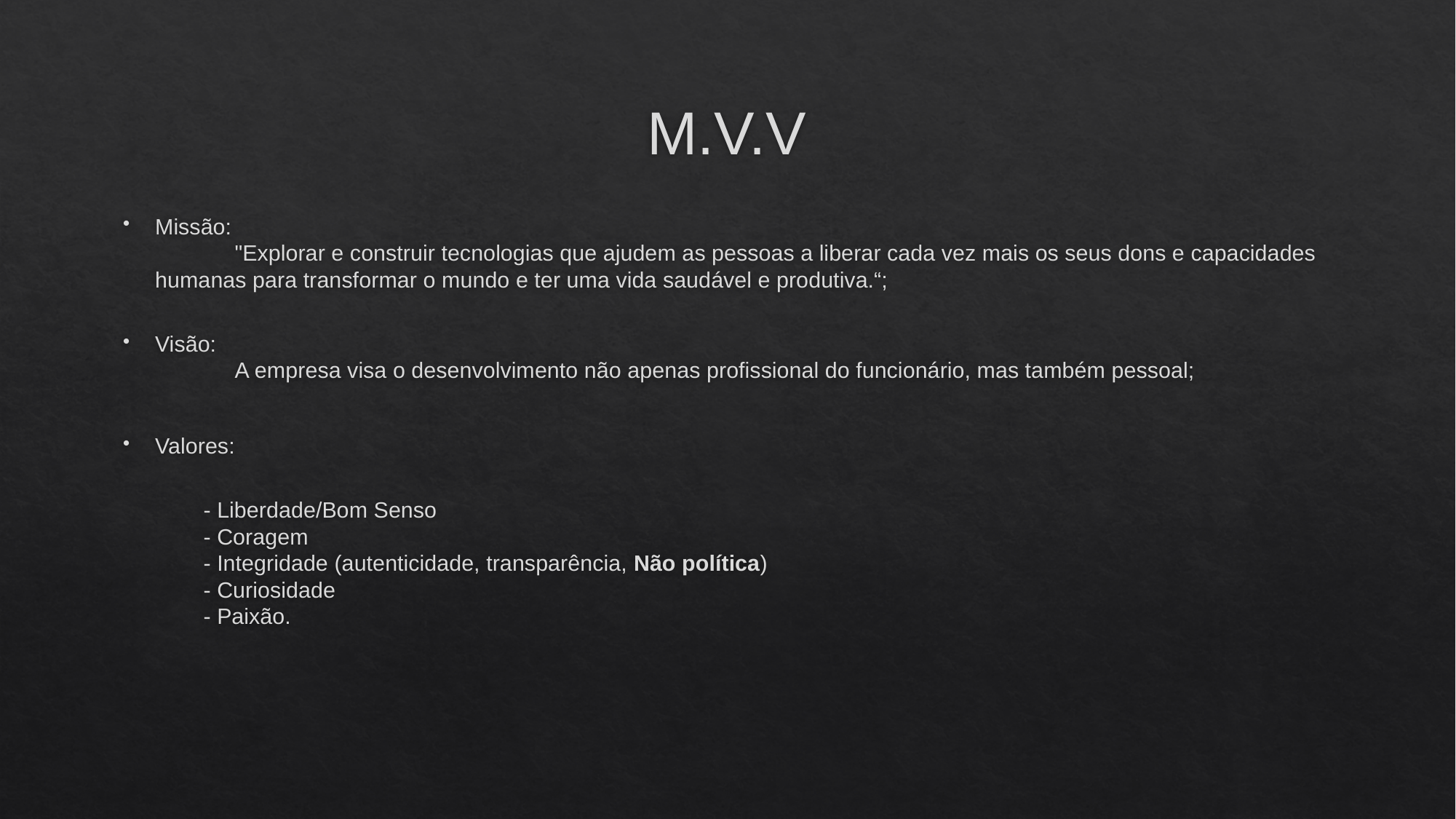

# M.V.V
Missão:
	"Explorar e construir tecnologias que ajudem as pessoas a liberar cada vez mais os seus dons e capacidades humanas para transformar o mundo e ter uma vida saudável e produtiva.“;
Visão:
	A empresa visa o desenvolvimento não apenas profissional do funcionário, mas também pessoal;

Valores:
 	- Liberdade/Bom Senso
 	- Coragem
 	- Integridade (autenticidade, transparência, Não política)
 	- Curiosidade
 	- Paixão.